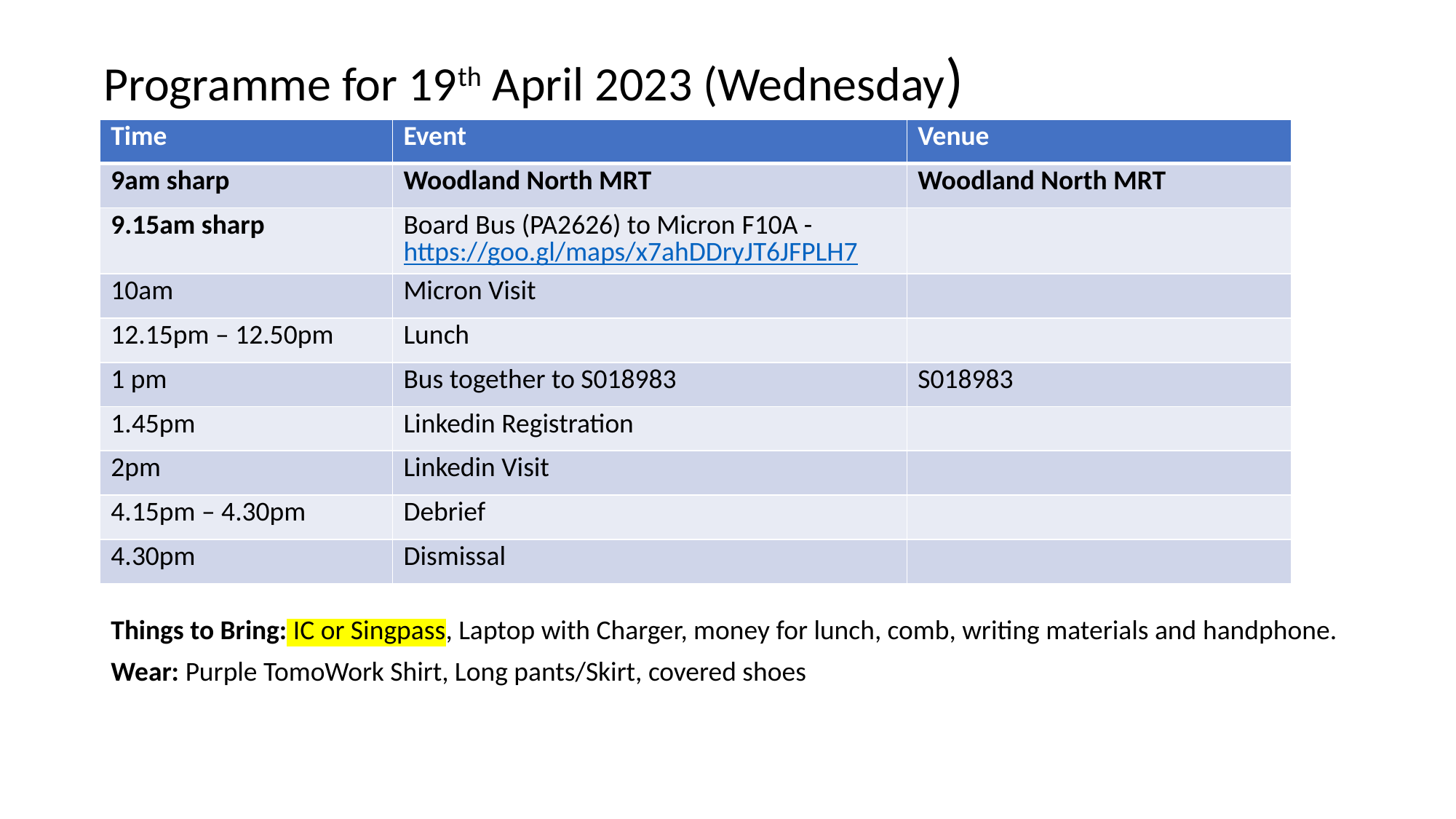

# Programme for 19th April 2023 (Wednesday)
| Time | Event | Venue |
| --- | --- | --- |
| 9am sharp | Woodland North MRT | Woodland North MRT |
| 9.15am sharp | Board Bus (PA2626) to Micron F10A - https://goo.gl/maps/x7ahDDryJT6JFPLH7 |  |
| 10am | Micron Visit |  |
| 12.15pm – 12.50pm | Lunch |  |
| 1 pm | Bus together to S018983 | S018983 |
| 1.45pm | Linkedin Registration |  |
| 2pm | Linkedin Visit |  |
| 4.15pm – 4.30pm | Debrief |  |
| 4.30pm | Dismissal |  |
Things to Bring: IC or Singpass, Laptop with Charger, money for lunch, comb, writing materials and handphone.
Wear: Purple TomoWork Shirt, Long pants/Skirt, covered shoes